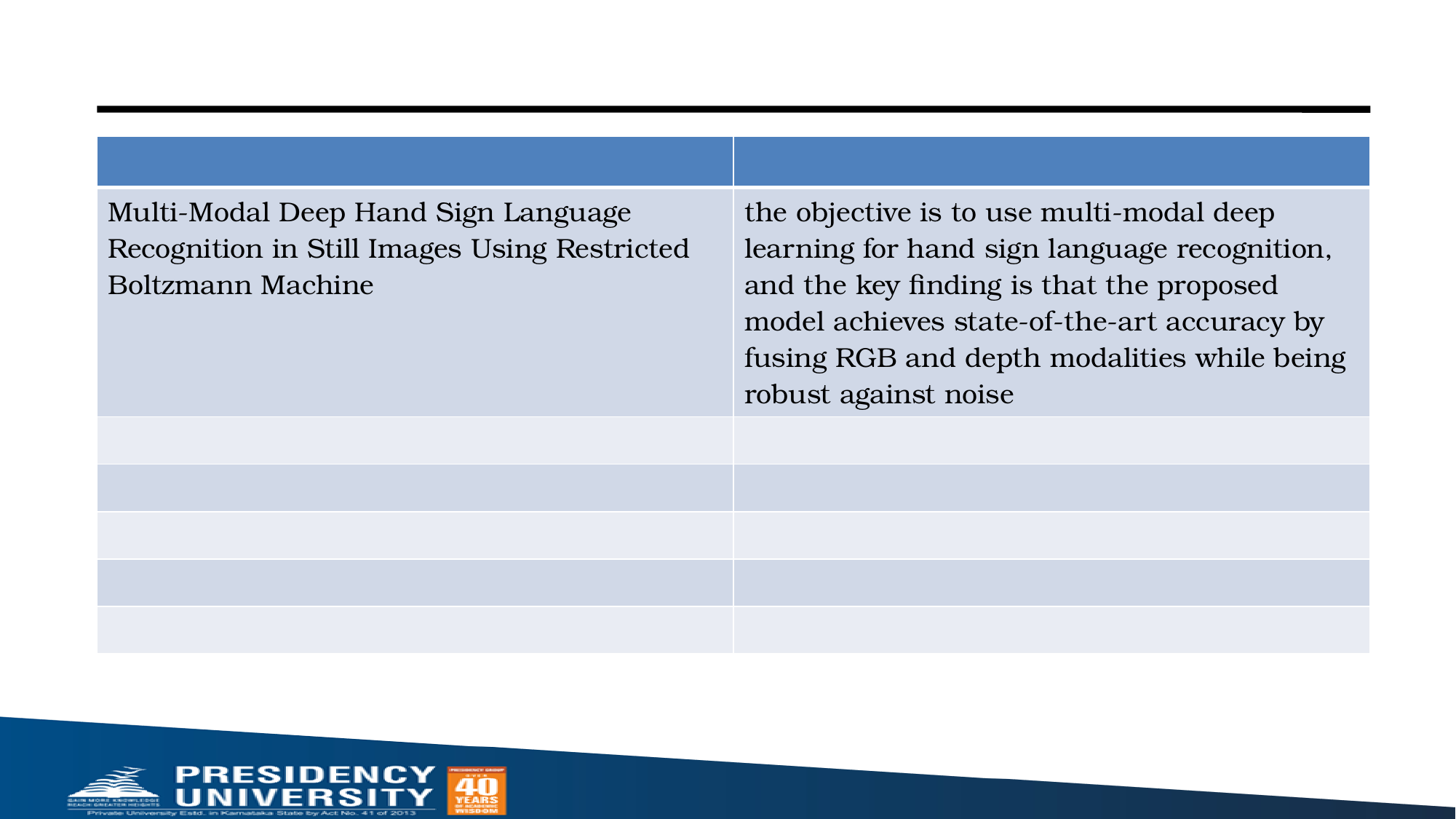

#
|  |  |
| --- | --- |
| Multi-Modal Deep Hand Sign Language Recognition in Still Images Using Restricted Boltzmann Machine | the objective is to use multi-modal deep learning for hand sign language recognition, and the key finding is that the proposed model achieves state-of-the-art accuracy by fusing RGB and depth modalities while being robust against noise​ |
|  |  |
|  |  |
|  |  |
|  |  |
|  |  |